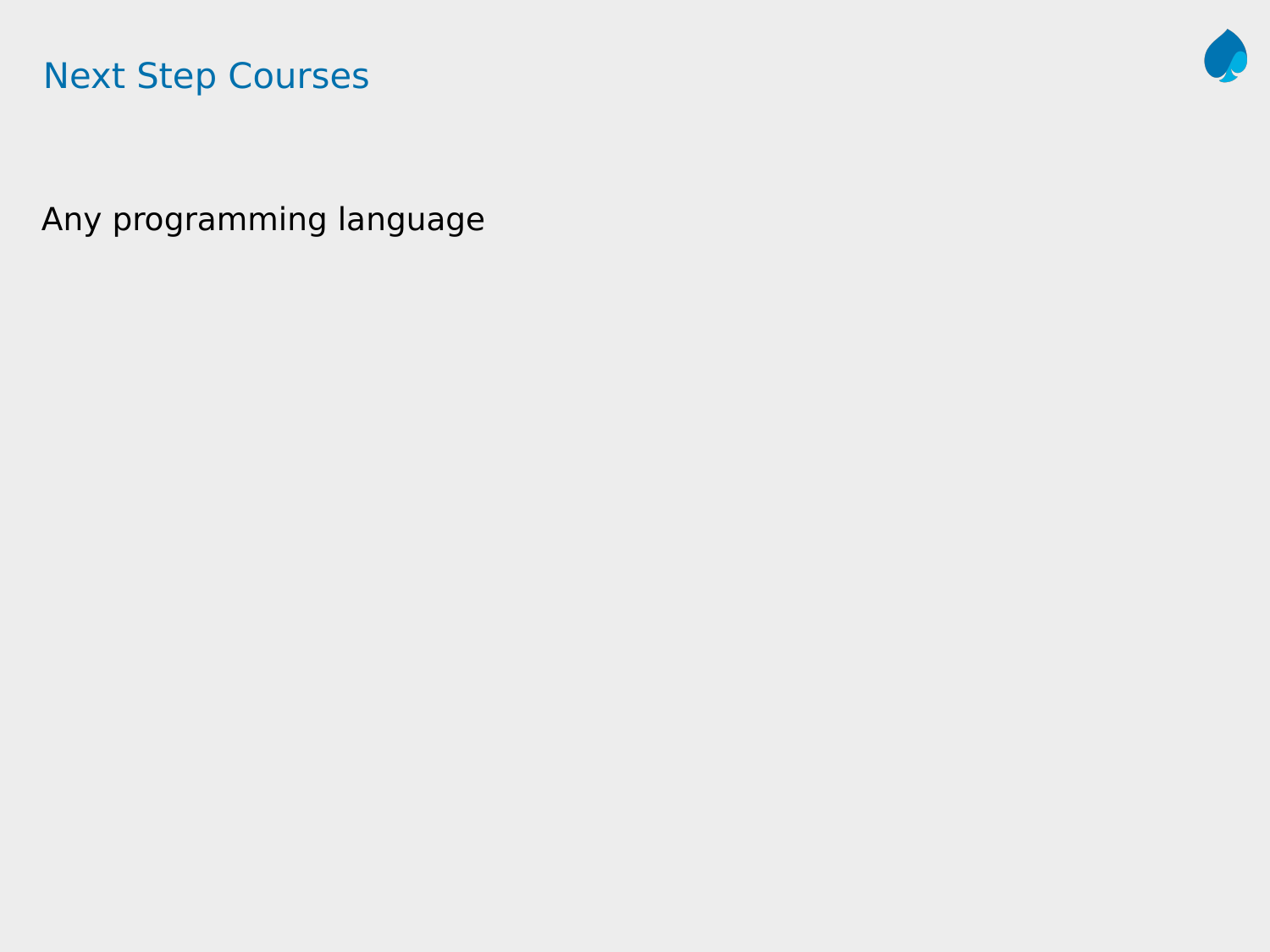

# Next Step Courses
Any programming language